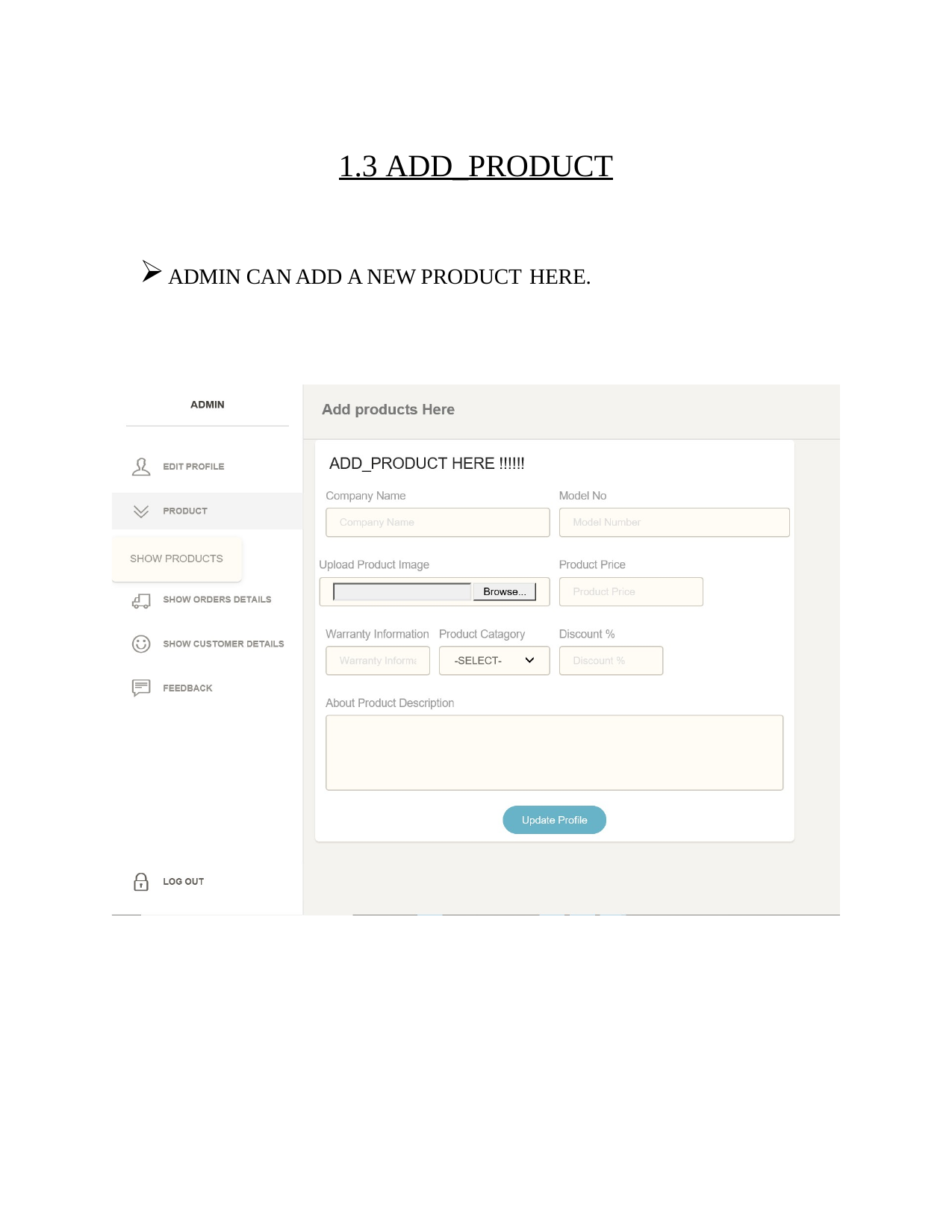

1.3 ADD_PRODUCT
ADMIN CAN ADD A NEW PRODUCT HERE.